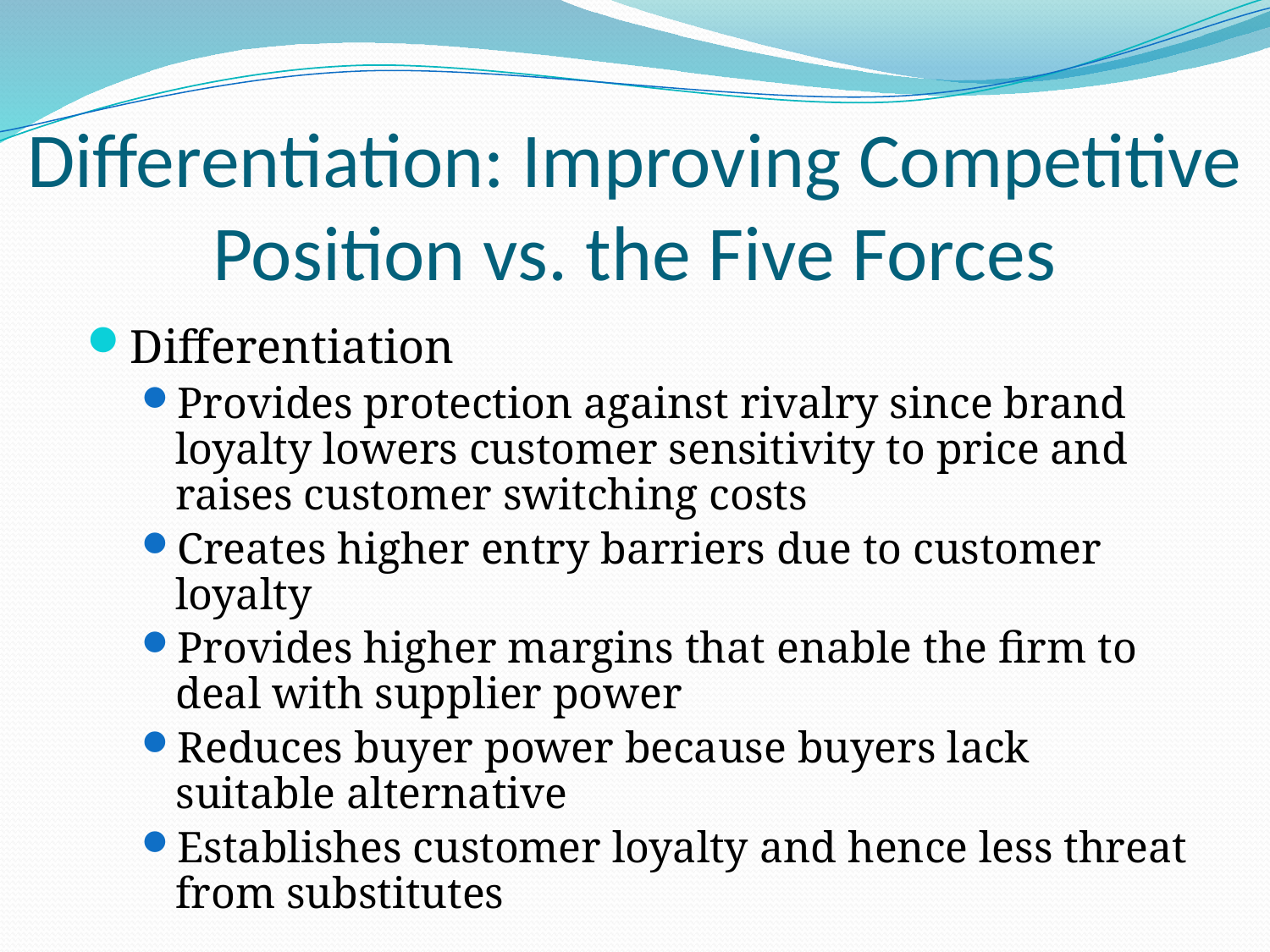

# Differentiation: Improving Competitive Position vs. the Five Forces
Differentiation
Provides protection against rivalry since brand loyalty lowers customer sensitivity to price and raises customer switching costs
Creates higher entry barriers due to customer loyalty
Provides higher margins that enable the firm to deal with supplier power
Reduces buyer power because buyers lack suitable alternative
Establishes customer loyalty and hence less threat from substitutes